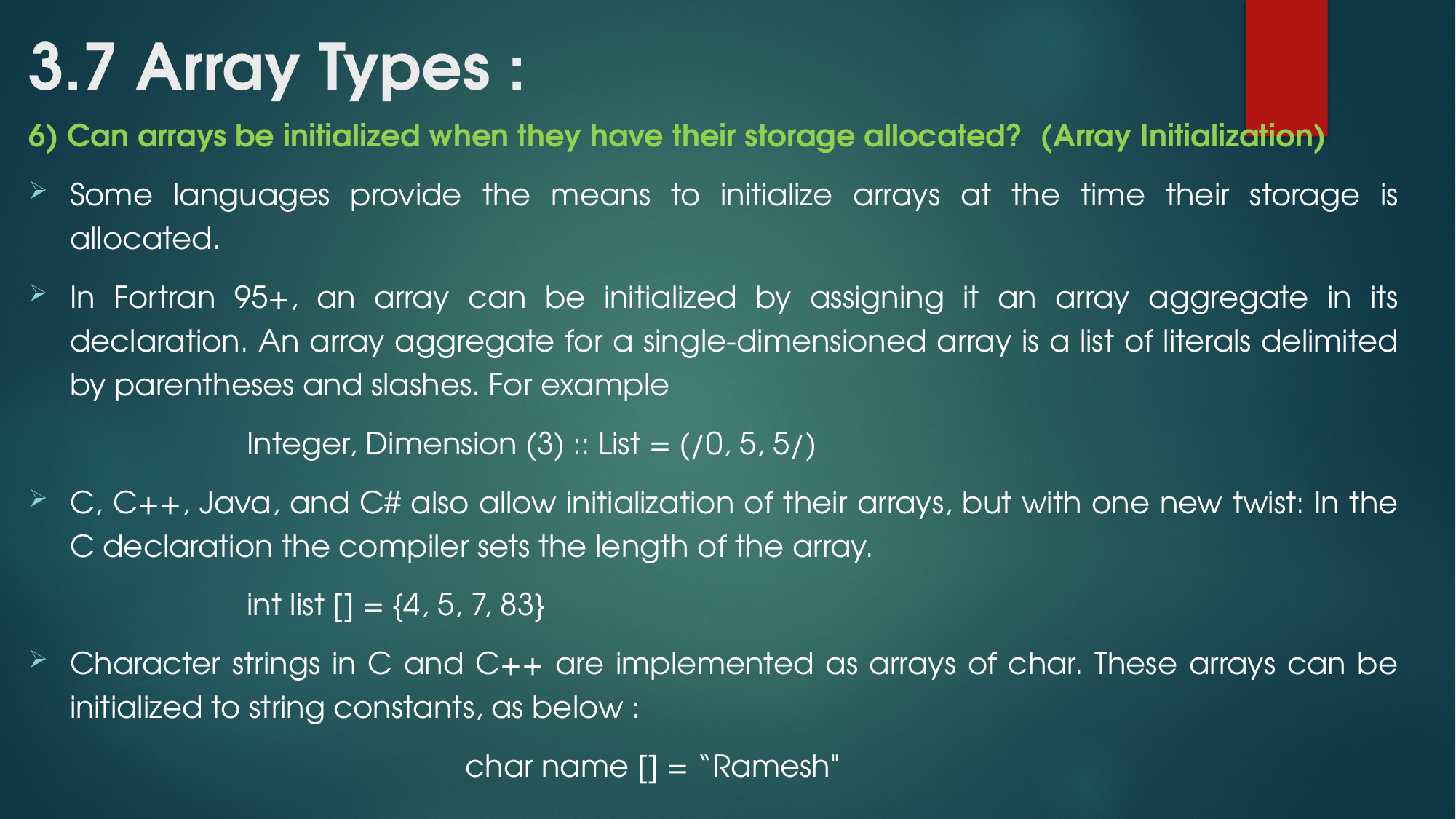

# 3.7 Array Types :
6) Can arrays be initialized when they have their storage allocated?  (Array Initialization)
Some languages provide the means to initialize arrays at the time their storage is allocated.
In Fortran 95+, an array can be initialized by assigning it an array aggregate in its declaration. An array aggregate for a single-dimensioned array is a list of literals delimited by parentheses and slashes. For example
		Integer, Dimension (3) :: List = (/0, 5, 5/)
C, C++, Java, and C# also allow initialization of their arrays, but with one new twist: In the C declaration the compiler sets the length of the array.
		int list [] = {4, 5, 7, 83}
Character strings in C and C++ are implemented as arrays of char. These arrays can be initialized to string constants, as below :
				char name [] = “Ramesh"